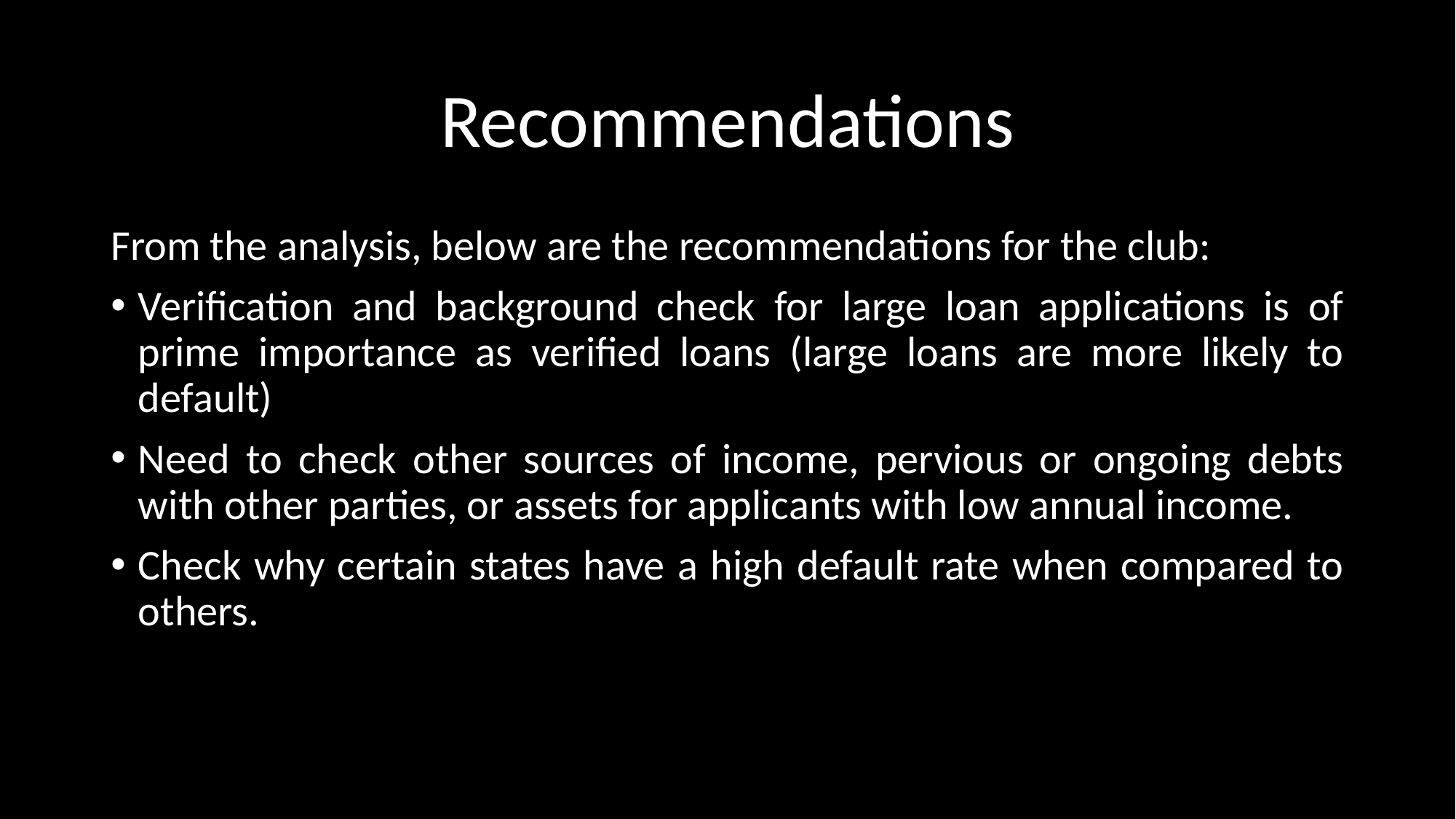

# Recommendations
From the analysis, below are the recommendations for the club:
Verification and background check for large loan applications is of prime importance as verified loans (large loans are more likely to default)
Need to check other sources of income, pervious or ongoing debts with other parties, or assets for applicants with low annual income.
Check why certain states have a high default rate when compared to others.